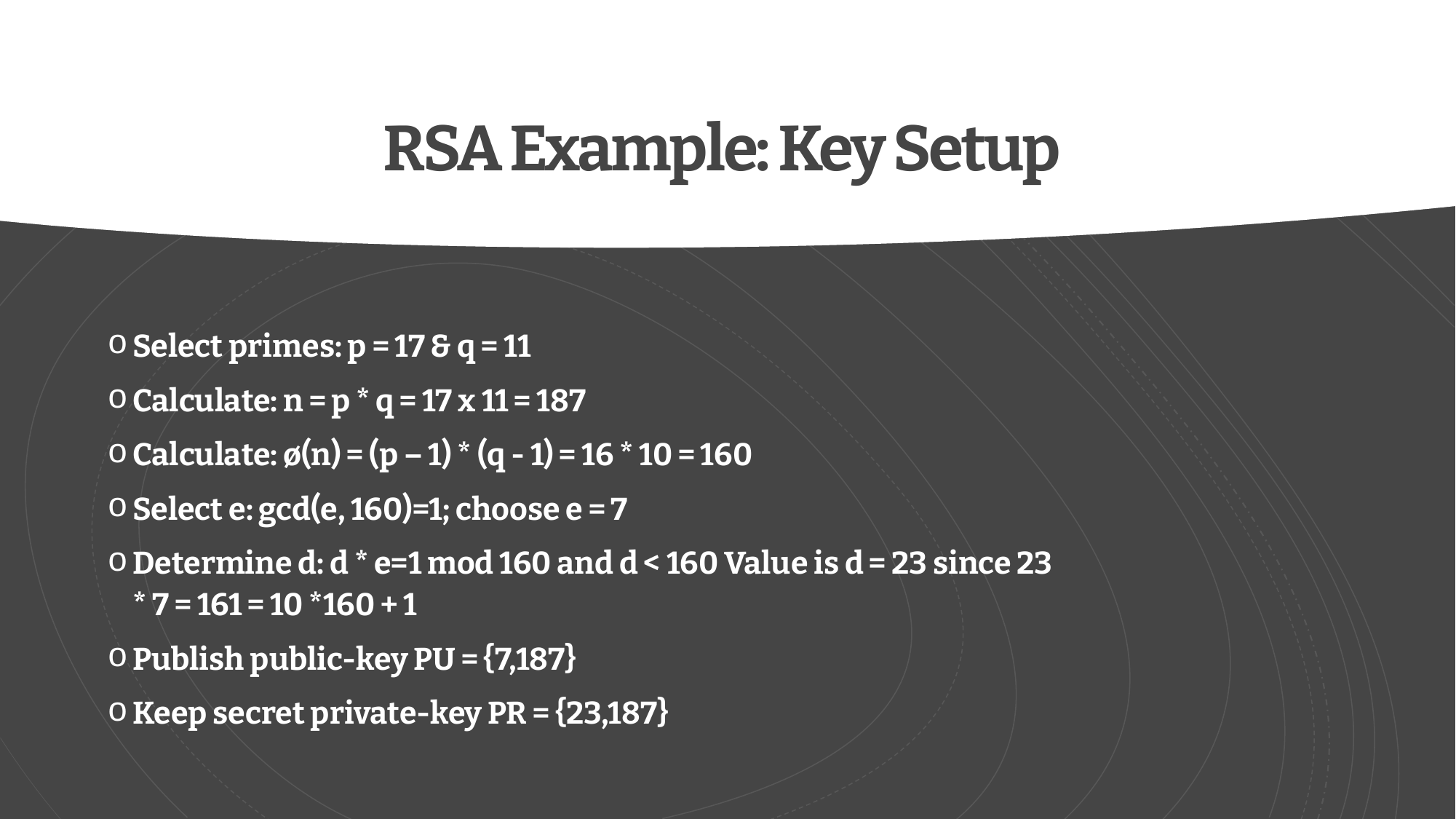

# RSA Example: Key Setup
Select primes: p = 17 & q = 11
Calculate: n = p * q = 17 x 11 = 187
Calculate: ø(n) = (p – 1) * (q - 1) = 16 * 10 = 160
Select e: gcd(e, 160)=1; choose e = 7
Determine d: d * e=1 mod 160 and d < 160 Value is d = 23 since 23 * 7 = 161 = 10 *160 + 1
Publish public-key PU = {7,187}
Keep secret private-key PR = {23,187}